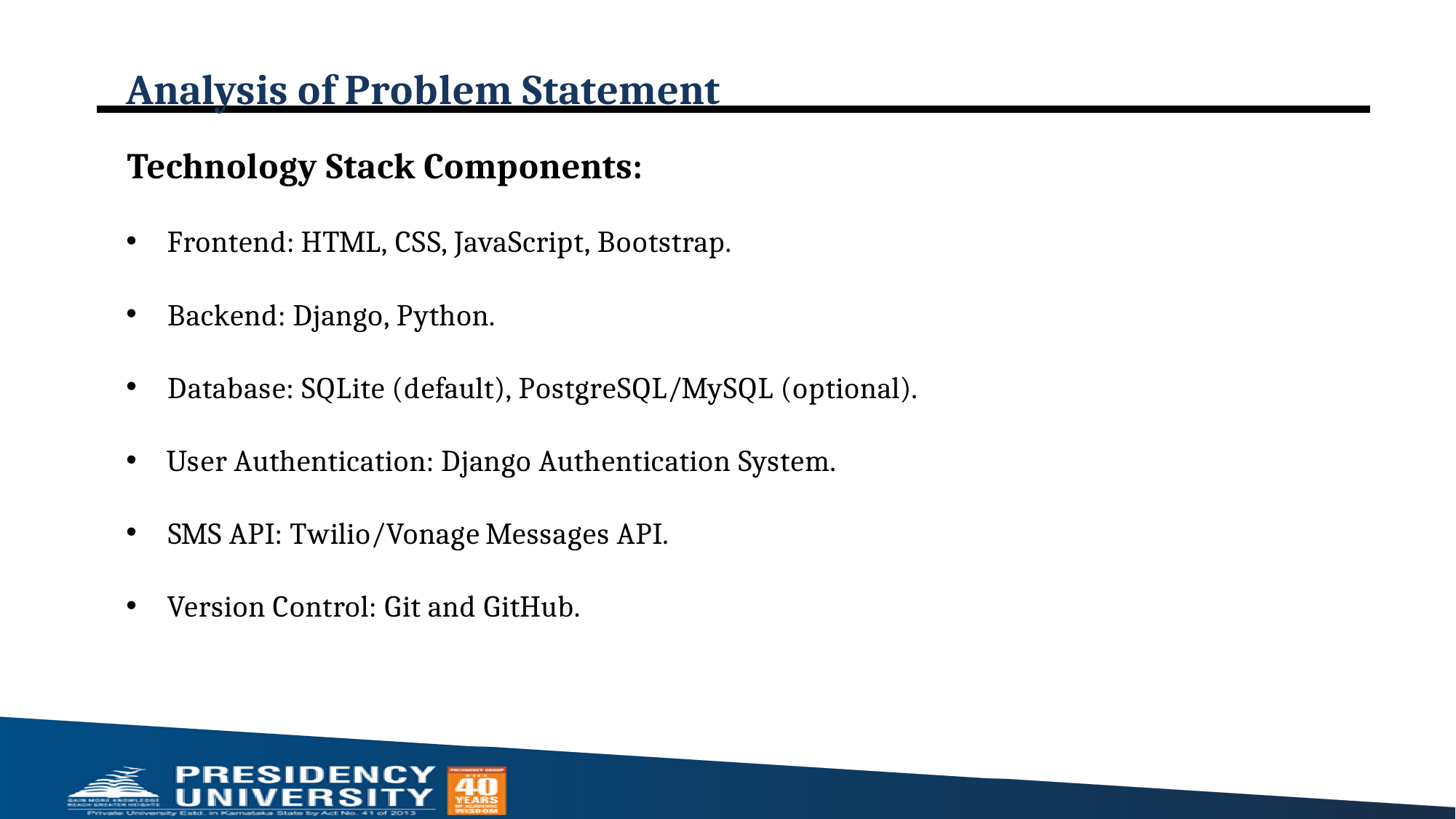

# Analysis of Problem Statement
Technology Stack Components:
Frontend: HTML, CSS, JavaScript, Bootstrap.
Backend: Django, Python.
Database: SQLite (default), PostgreSQL/MySQL (optional).
User Authentication: Django Authentication System.
SMS API: Twilio/Vonage Messages API.
Version Control: Git and GitHub.